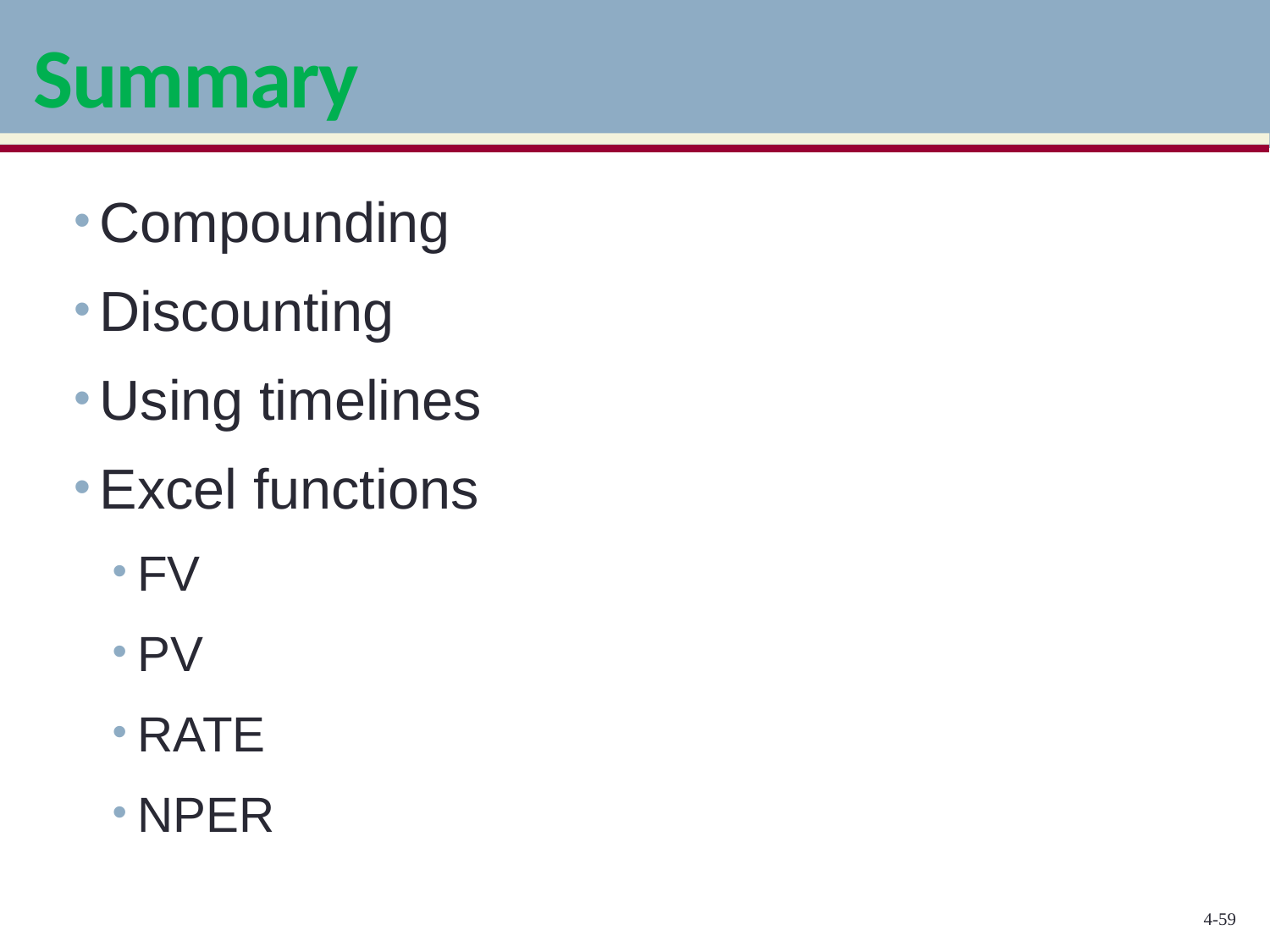

# Summary
Compounding
Discounting
Using timelines
Excel functions
FV
PV
RATE
NPER